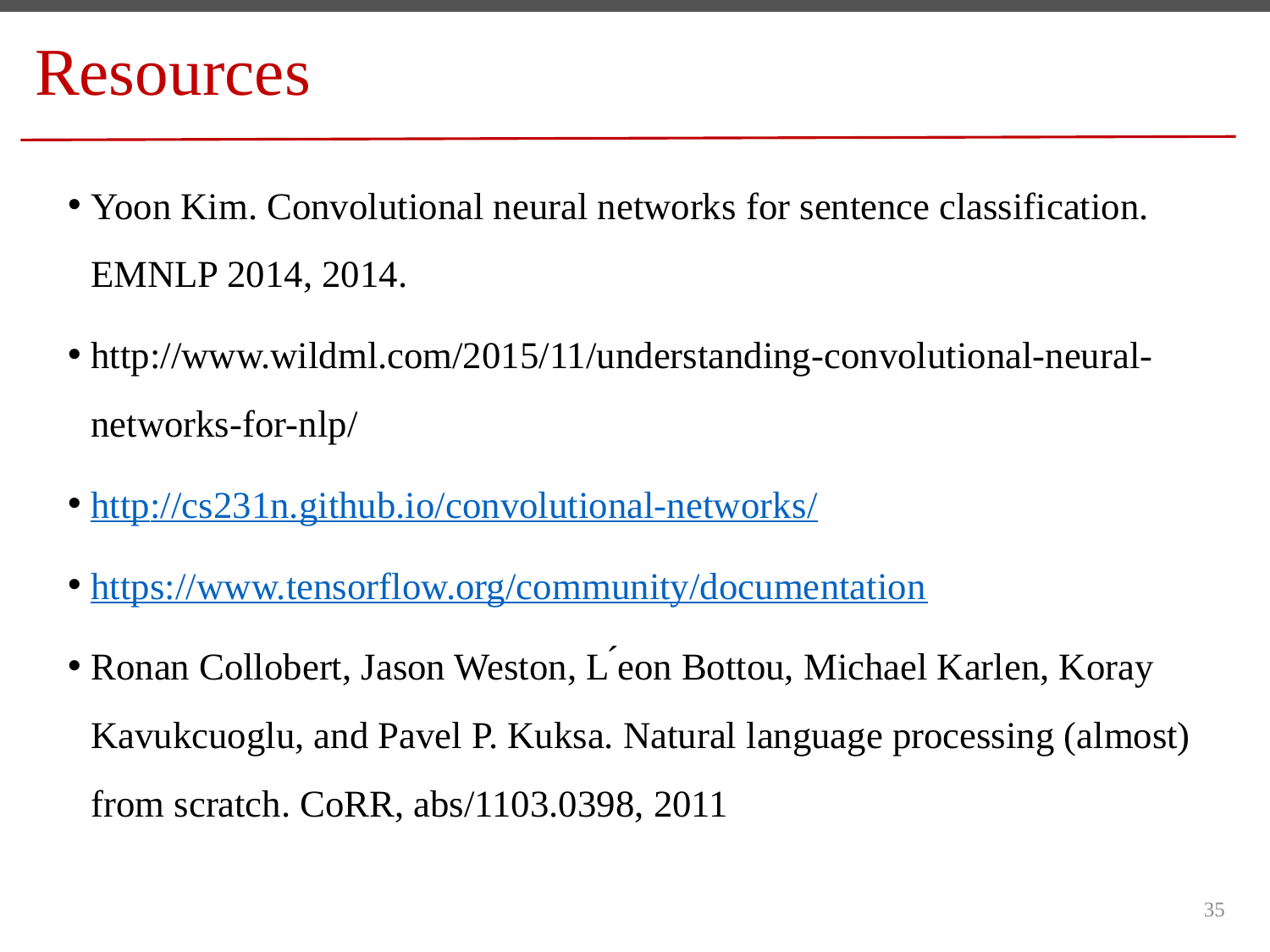

# Resources
Yoon Kim. Convolutional neural networks for sentence classification. EMNLP 2014, 2014.
http://www.wildml.com/2015/11/understanding-convolutional-neural-networks-for-nlp/
http://cs231n.github.io/convolutional-networks/
https://www.tensorflow.org/community/documentation
Ronan Collobert, Jason Weston, L ́eon Bottou, Michael Karlen, Koray Kavukcuoglu, and Pavel P. Kuksa. Natural language processing (almost) from scratch. CoRR, abs/1103.0398, 2011

35